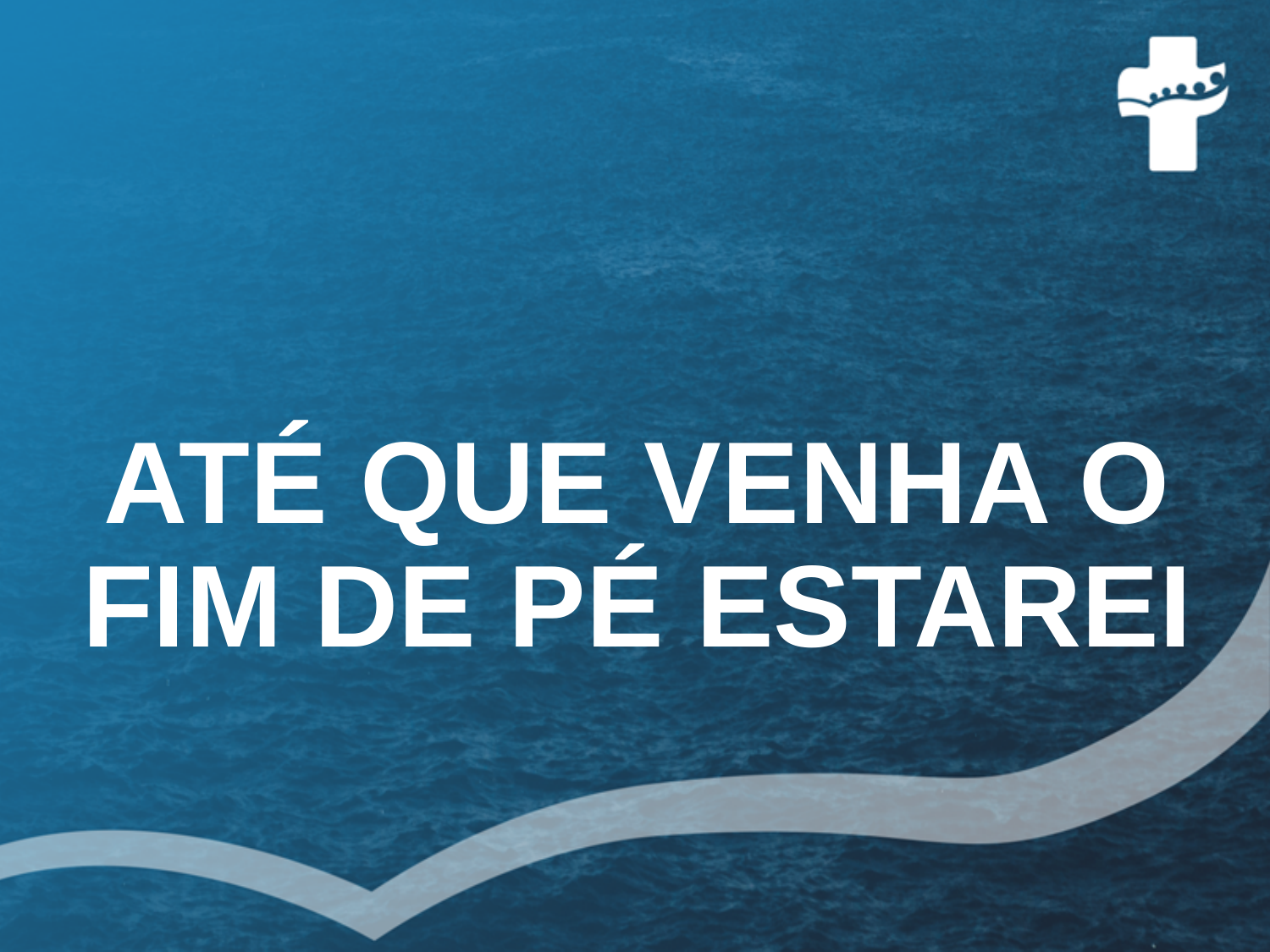

# ATÉ QUE VENHA O FIM DE PÉ ESTAREI